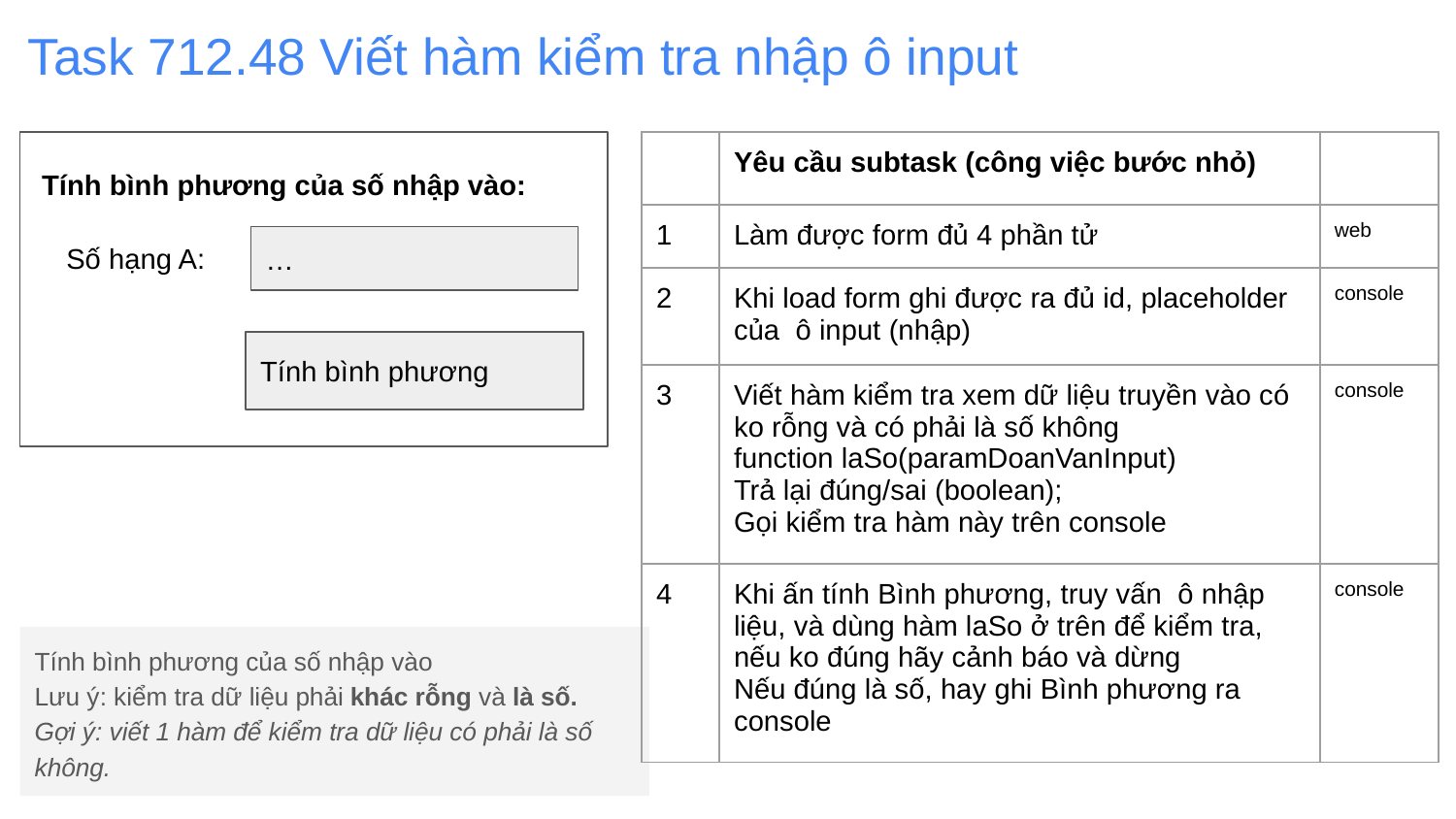

# Task 712.48 Viết hàm kiểm tra nhập ô input

|  | Yêu cầu subtask (công việc bước nhỏ) |  |
| --- | --- | --- |
| 1 | Làm được form đủ 4 phần tử | web |
| 2 | Khi load form ghi được ra đủ id, placeholder của ô input (nhập) | console |
| 3 | Viết hàm kiểm tra xem dữ liệu truyền vào có ko rỗng và có phải là số không function laSo(paramDoanVanInput) Trả lại đúng/sai (boolean); Gọi kiểm tra hàm này trên console | console |
| 4 | Khi ấn tính Bình phương, truy vấn ô nhập liệu, và dùng hàm laSo ở trên để kiểm tra, nếu ko đúng hãy cảnh báo và dừng Nếu đúng là số, hay ghi Bình phương ra console | console |
Tính bình phương của số nhập vào:
Số hạng A:
…
Tính bình phương
Tính bình phương của số nhập vào
Lưu ý: kiểm tra dữ liệu phải khác rỗng và là số.
Gợi ý: viết 1 hàm để kiểm tra dữ liệu có phải là số không.